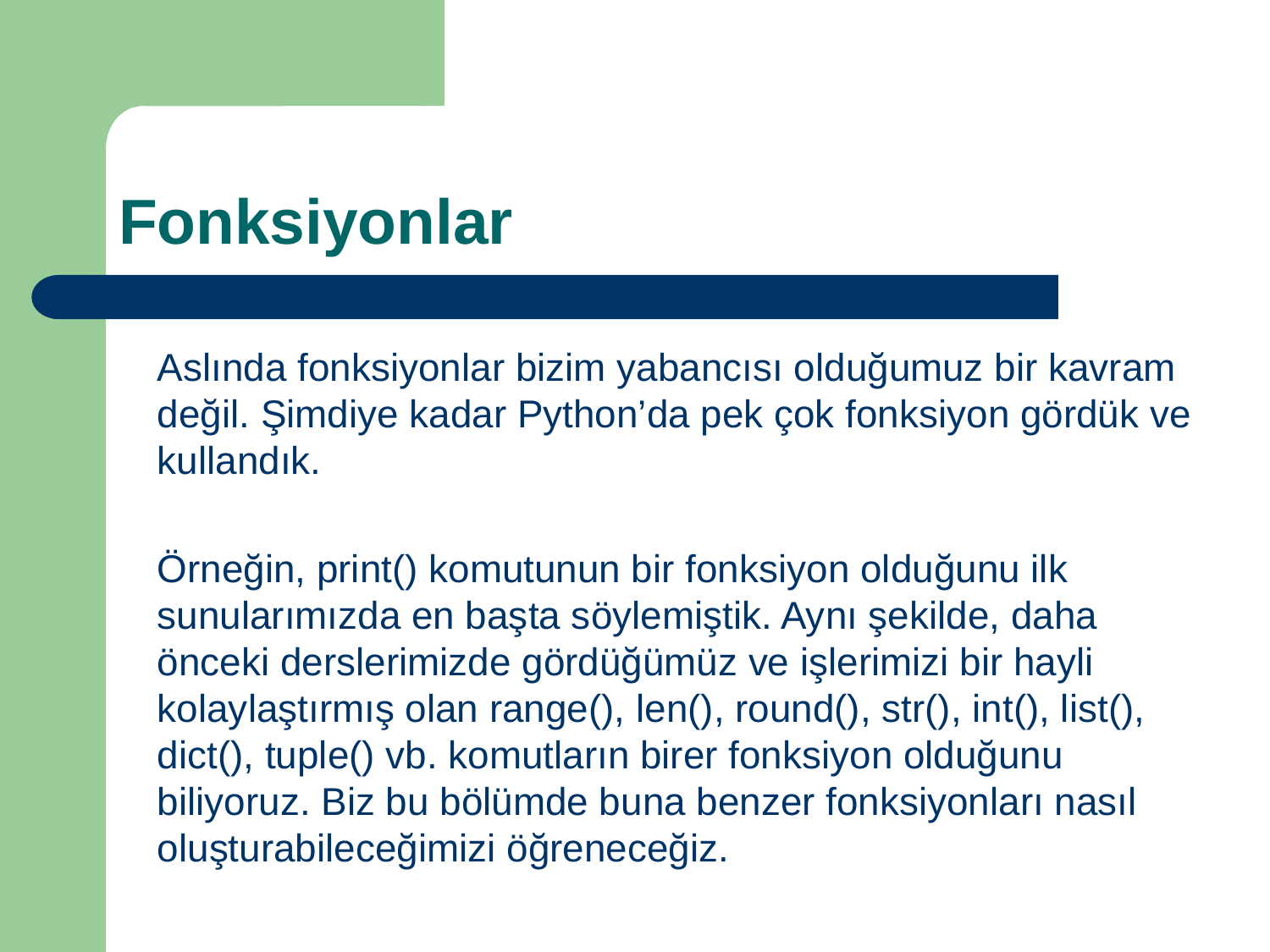

# Fonksiyonlar
Aslında fonksiyonlar bizim yabancısı olduğumuz bir kavram değil. Şimdiye kadar Python’da pek çok fonksiyon gördük ve kullandık.

Örneğin, print() komutunun bir fonksiyon olduğunu ilk sunularımızda en başta söylemiştik. Aynı şekilde, daha önceki derslerimizde gördüğümüz ve işlerimizi bir hayli kolaylaştırmış olan range(), len(), round(), str(), int(), list(), dict(), tuple() vb. komutların birer fonksiyon olduğunu biliyoruz. Biz bu bölümde buna benzer fonksiyonları nasıl oluşturabileceğimizi öğreneceğiz.